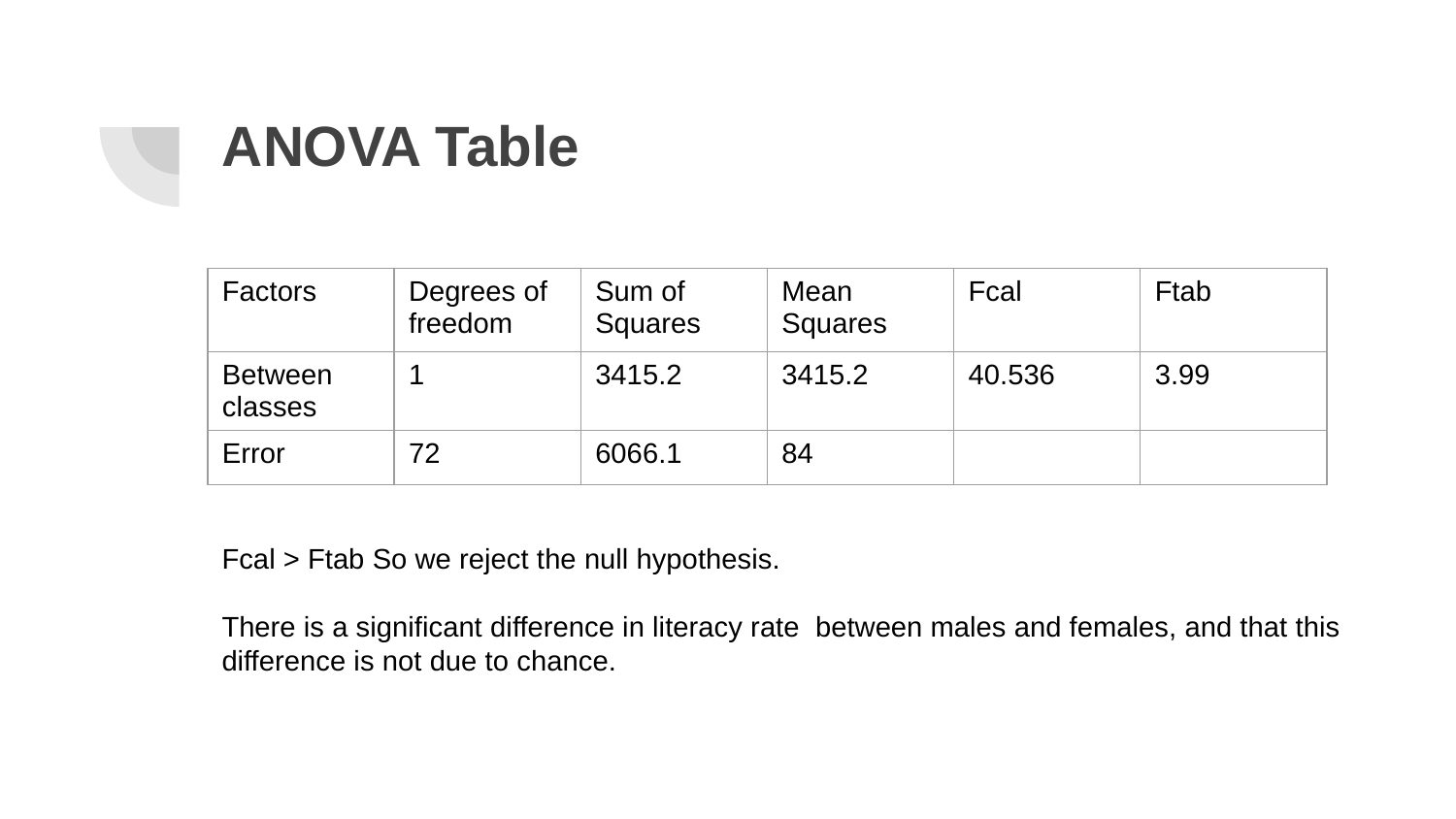

# ANOVA Table
| Factors | Degrees of freedom | Sum of Squares | Mean Squares | Fcal | Ftab |
| --- | --- | --- | --- | --- | --- |
| Between classes | 1 | 3415.2 | 3415.2 | 40.536 | 3.99 |
| Error | 72 | 6066.1 | 84 |  |  |
Fcal > Ftab So we reject the null hypothesis.

There is a significant difference in literacy rate  between males and females, and that this difference is not due to chance.